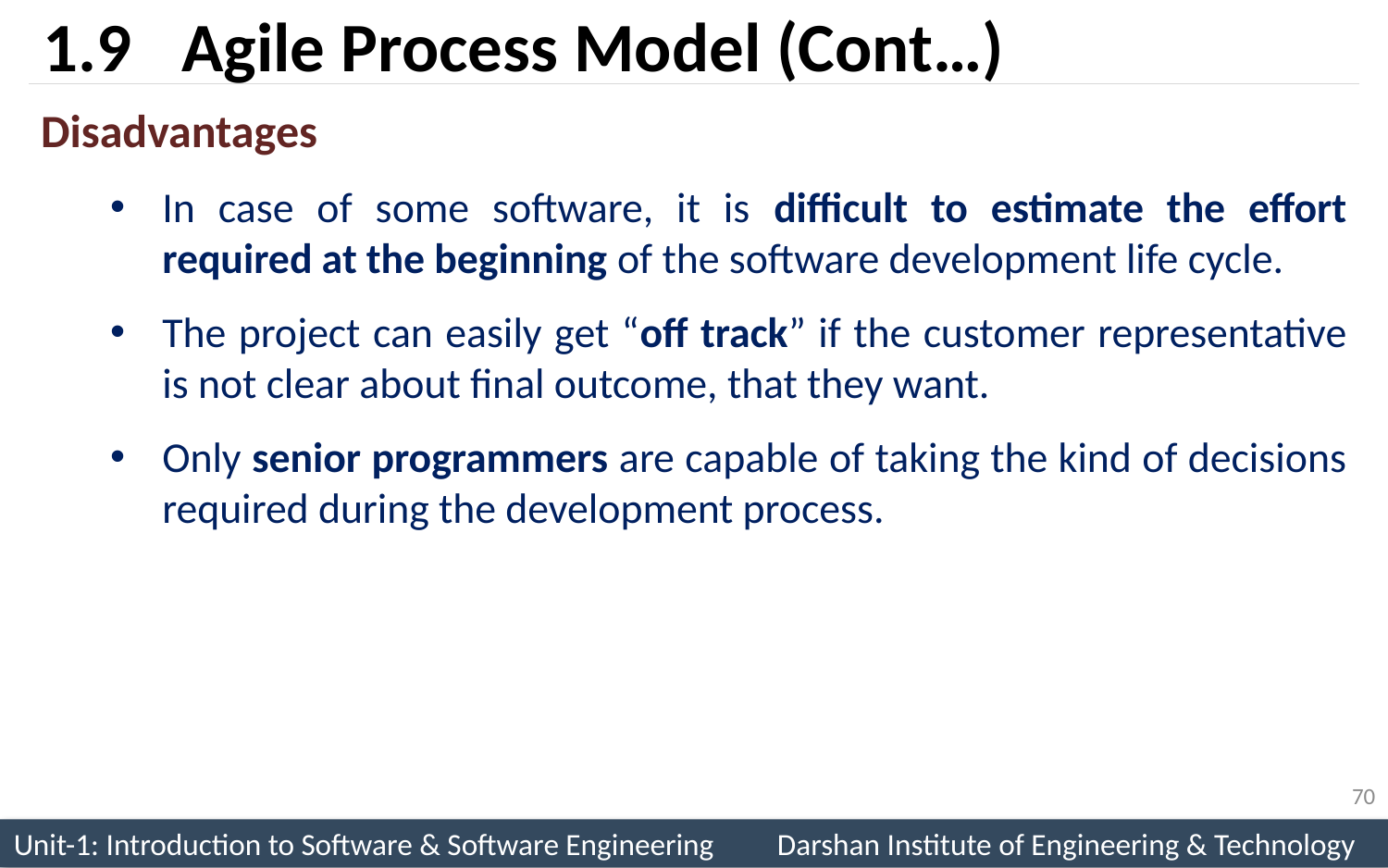

# 1.9	Agile Process Model (Cont…)
Disadvantages
In case of some software, it is difficult to estimate the effort required at the beginning of the software development life cycle.
The project can easily get “off track” if the customer representative is not clear about final outcome, that they want.
Only senior programmers are capable of taking the kind of decisions required during the development process.
70